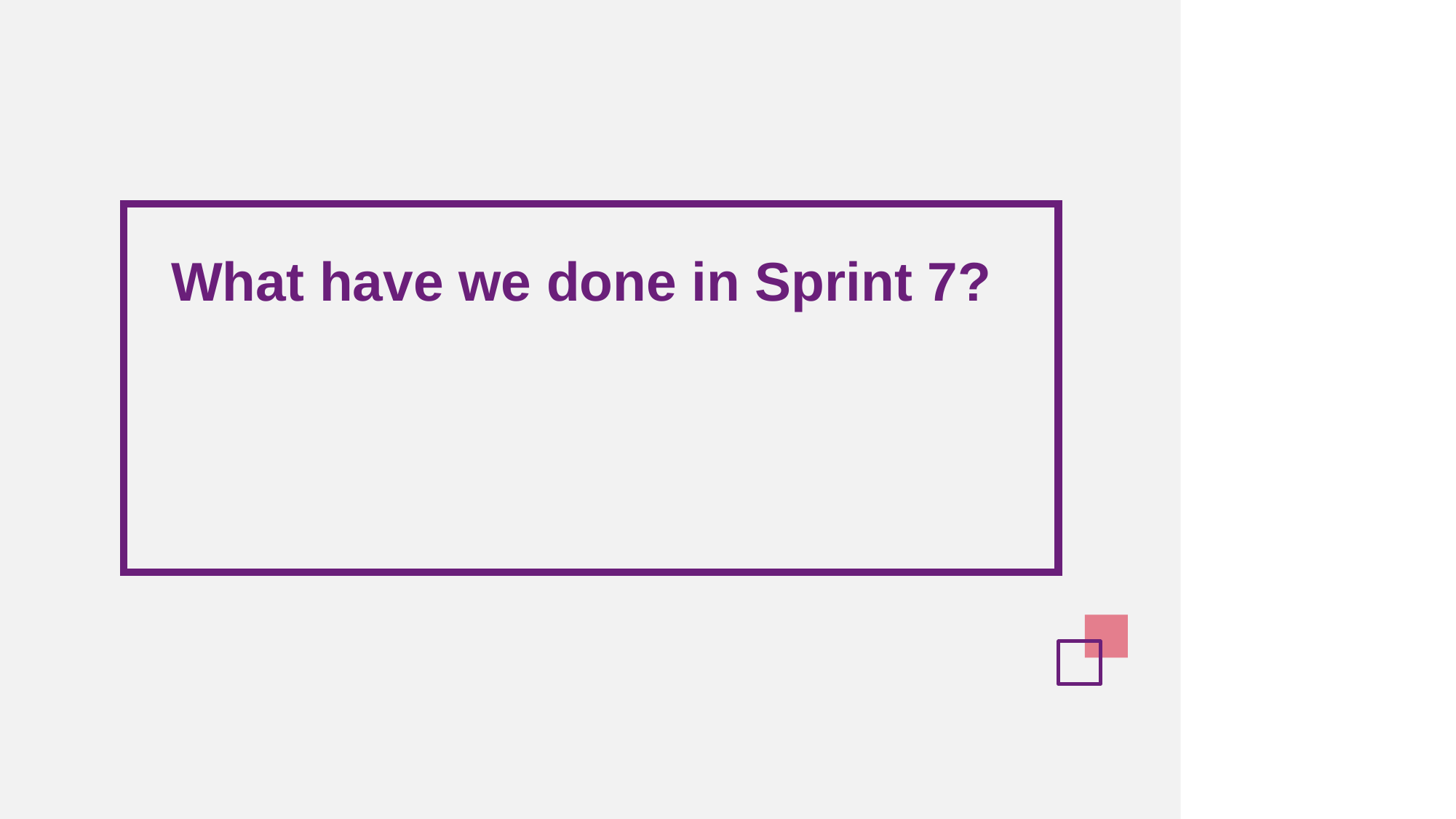

What have we done in Sprint 7?